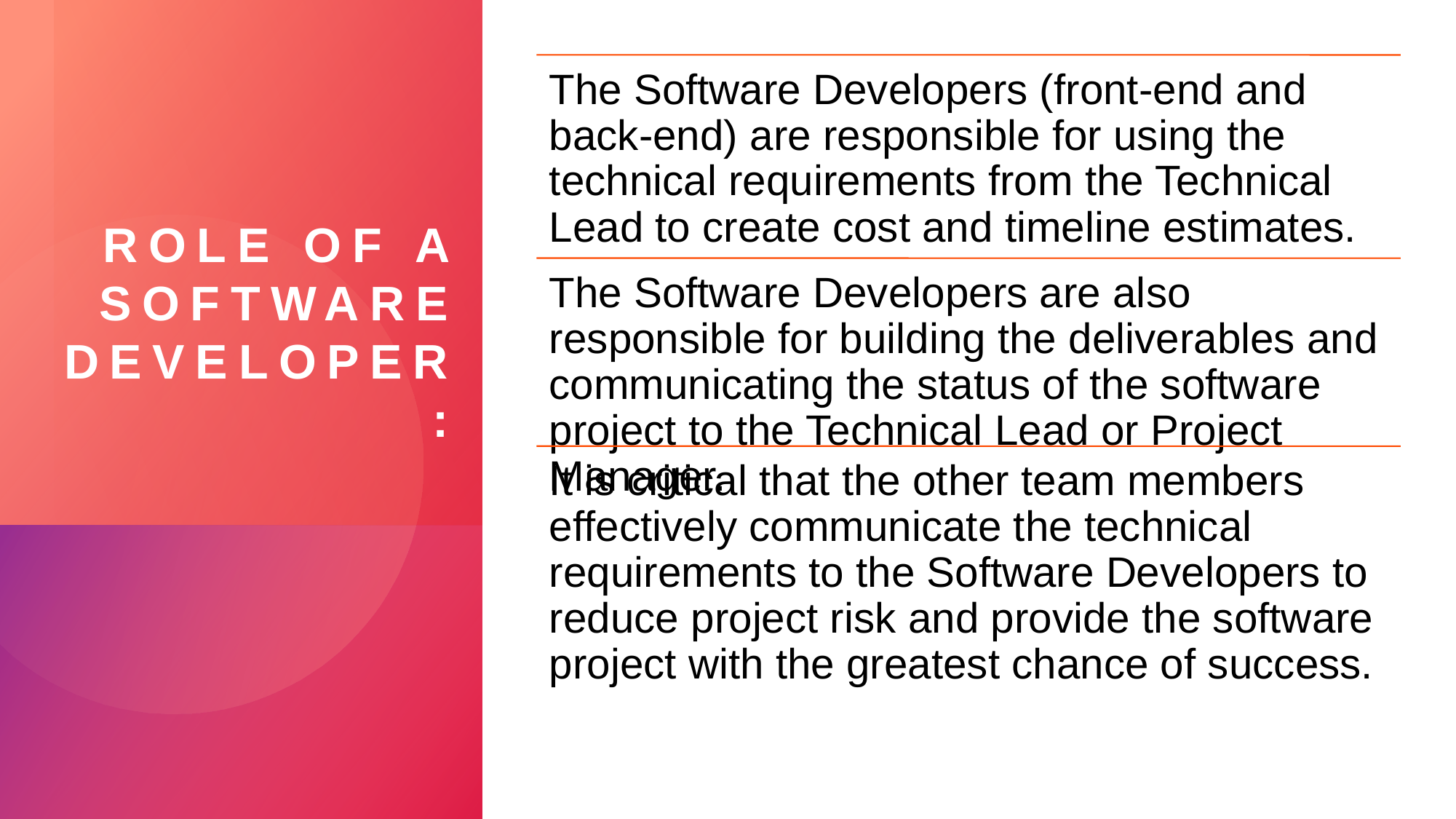

The Software Developers (front-end and back-end) are responsible for using the technical requirements from the Technical Lead to create cost and timeline estimates.
The Software Developers are also responsible for building the deliverables and communicating the status of the software project to the Technical Lead or Project Manager.
It is critical that the other team members effectively communicate the technical requirements to the Software Developers to reduce project risk and provide the software project with the greatest chance of success.
# Role of a SOFTWARE DEVELOPER: